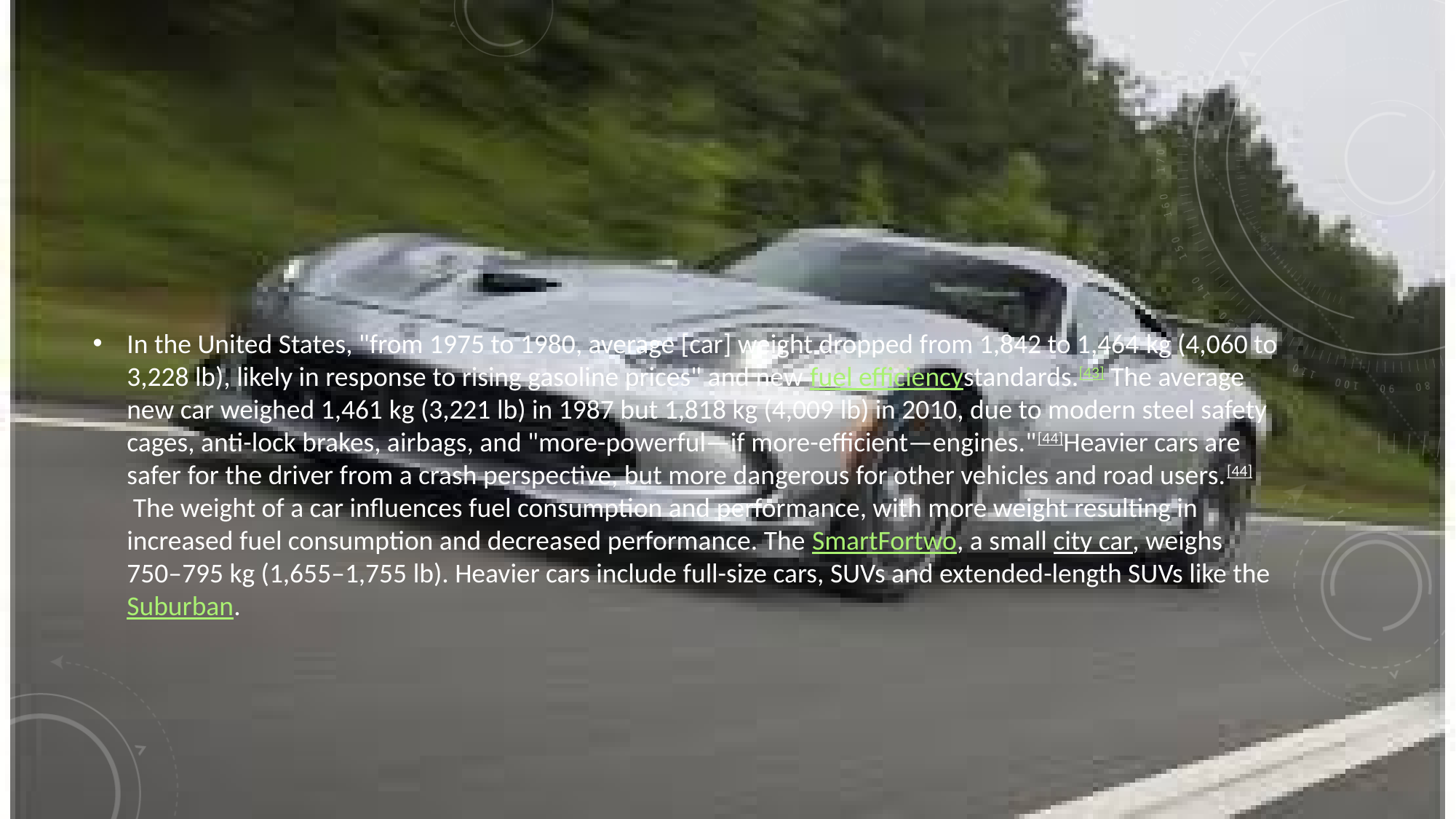

#
In the United States, "from 1975 to 1980, average [car] weight dropped from 1,842 to 1,464 kg (4,060 to 3,228 lb), likely in response to rising gasoline prices" and new fuel efficiencystandards.[43] The average new car weighed 1,461 kg (3,221 lb) in 1987 but 1,818 kg (4,009 lb) in 2010, due to modern steel safety cages, anti-lock brakes, airbags, and "more-powerful—if more-efficient—engines."[44]Heavier cars are safer for the driver from a crash perspective, but more dangerous for other vehicles and road users.[44] The weight of a car influences fuel consumption and performance, with more weight resulting in increased fuel consumption and decreased performance. The SmartFortwo, a small city car, weighs 750–795 kg (1,655–1,755 lb). Heavier cars include full-size cars, SUVs and extended-length SUVs like the Suburban.